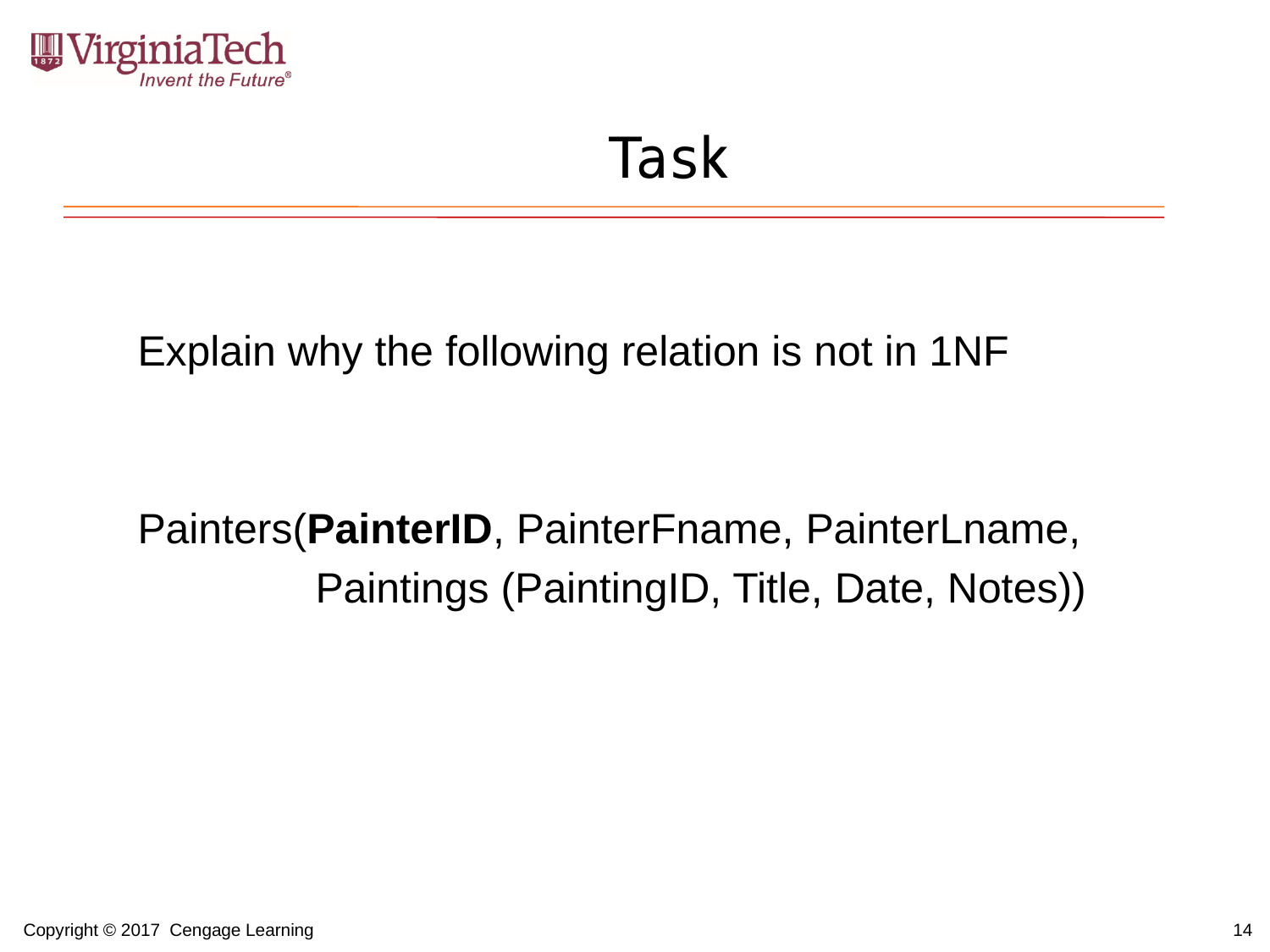

# Task
Explain why the following relation is not in 1NF

Painters(PainterID, PainterFname, PainterLname,
               Paintings (PaintingID, Title, Date, Notes))
14
Copyright © 2017  Cengage Learning